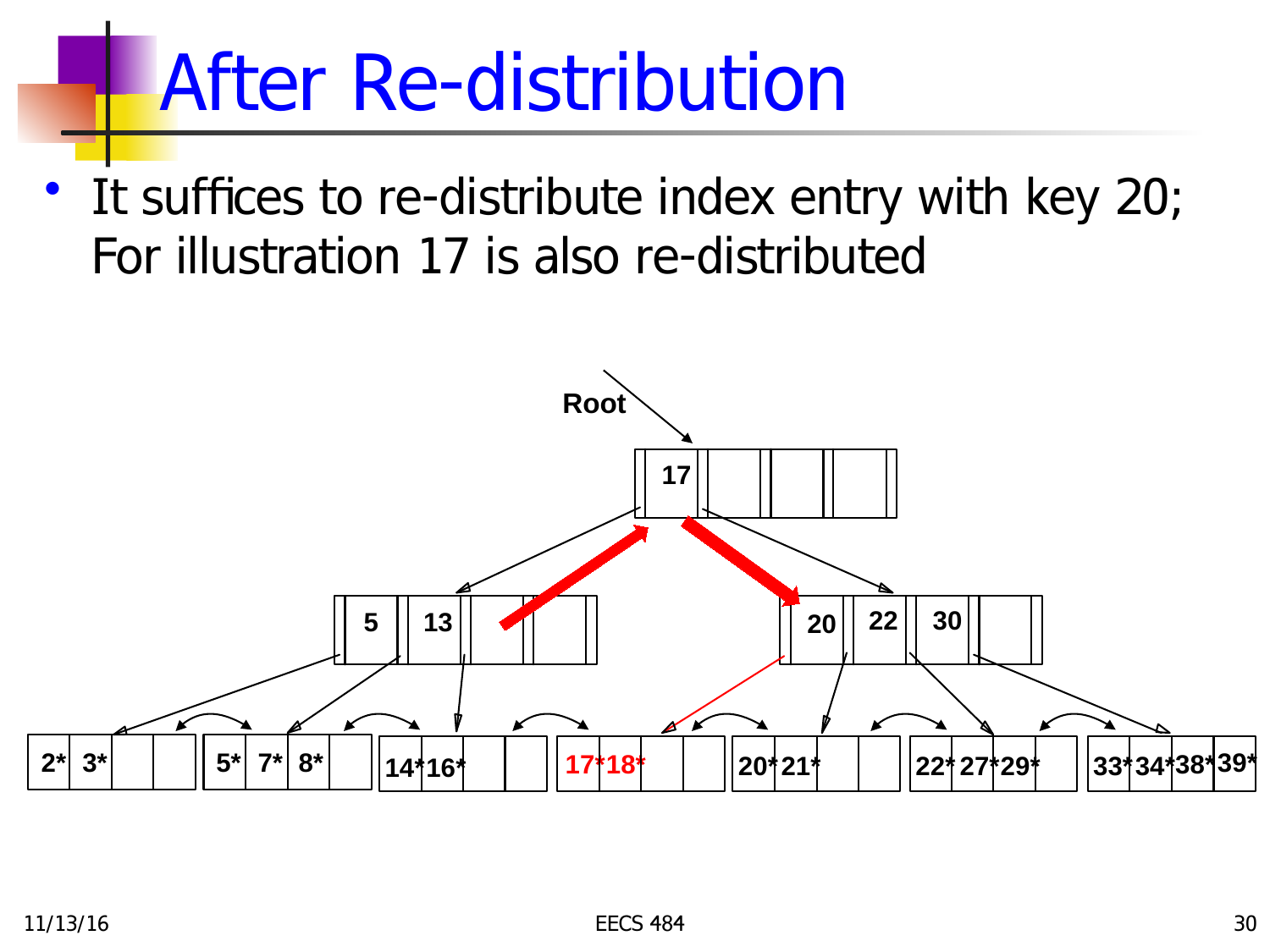

# After Re-distribution
It suffices to re-distribute index entry with key 20; For illustration 17 is also re-distributed

Root

17

22
30
5
13
20

2*
3*
5*
7*
8*
39*
17*
18*
38*
20*
21*
22*
27*
29*
33*
34*
14*
16*

11/13/16
EECS 484
30